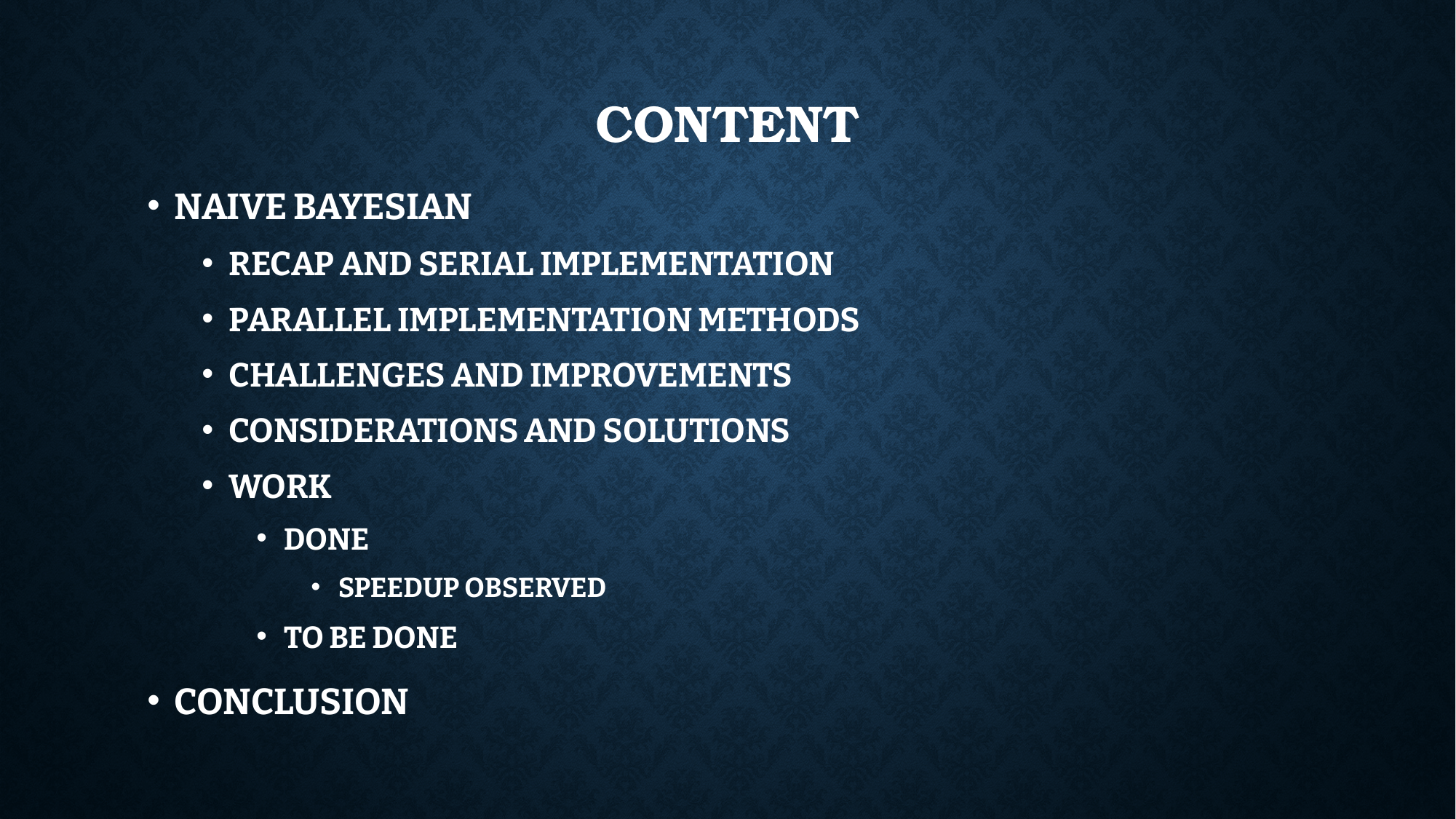

# Content
NAIVE BAYESIAN
RECAP AND SERIAL IMPLEMENTATION
PARALLEL IMPLEMENTATION METHODS
CHALLENGES AND IMPROVEMENTS
CONSIDERATIONS AND SOLUTIONS
WORK
DONE
SPEEDUP OBSERVED
TO BE DONE
CONCLUSION